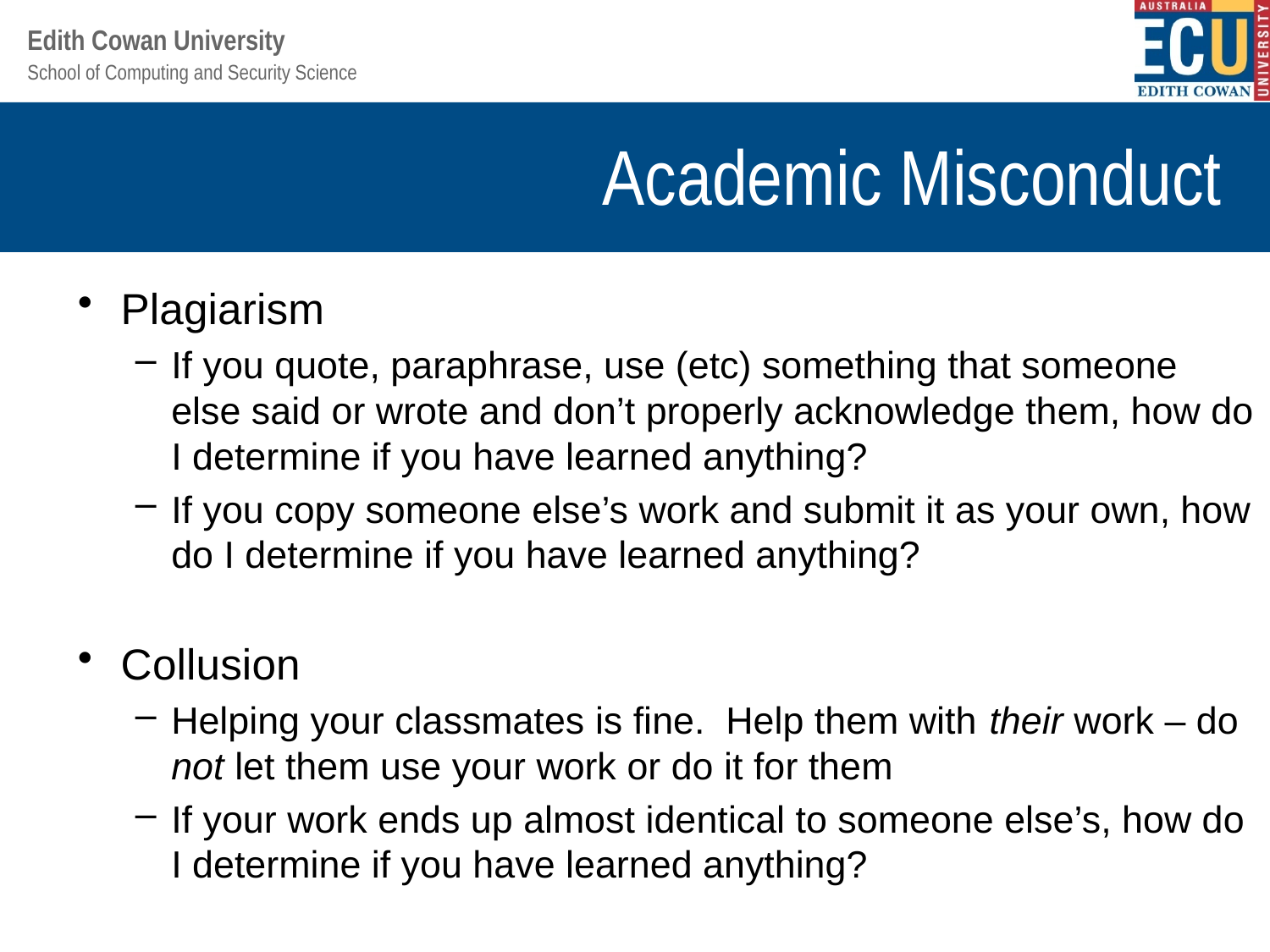

# Academic Misconduct
Plagiarism
If you quote, paraphrase, use (etc) something that someone else said or wrote and don’t properly acknowledge them, how do I determine if you have learned anything?
If you copy someone else’s work and submit it as your own, how do I determine if you have learned anything?

Collusion
Helping your classmates is fine.  Help them with their work – do not let them use your work or do it for them
If your work ends up almost identical to someone else’s, how do I determine if you have learned anything?